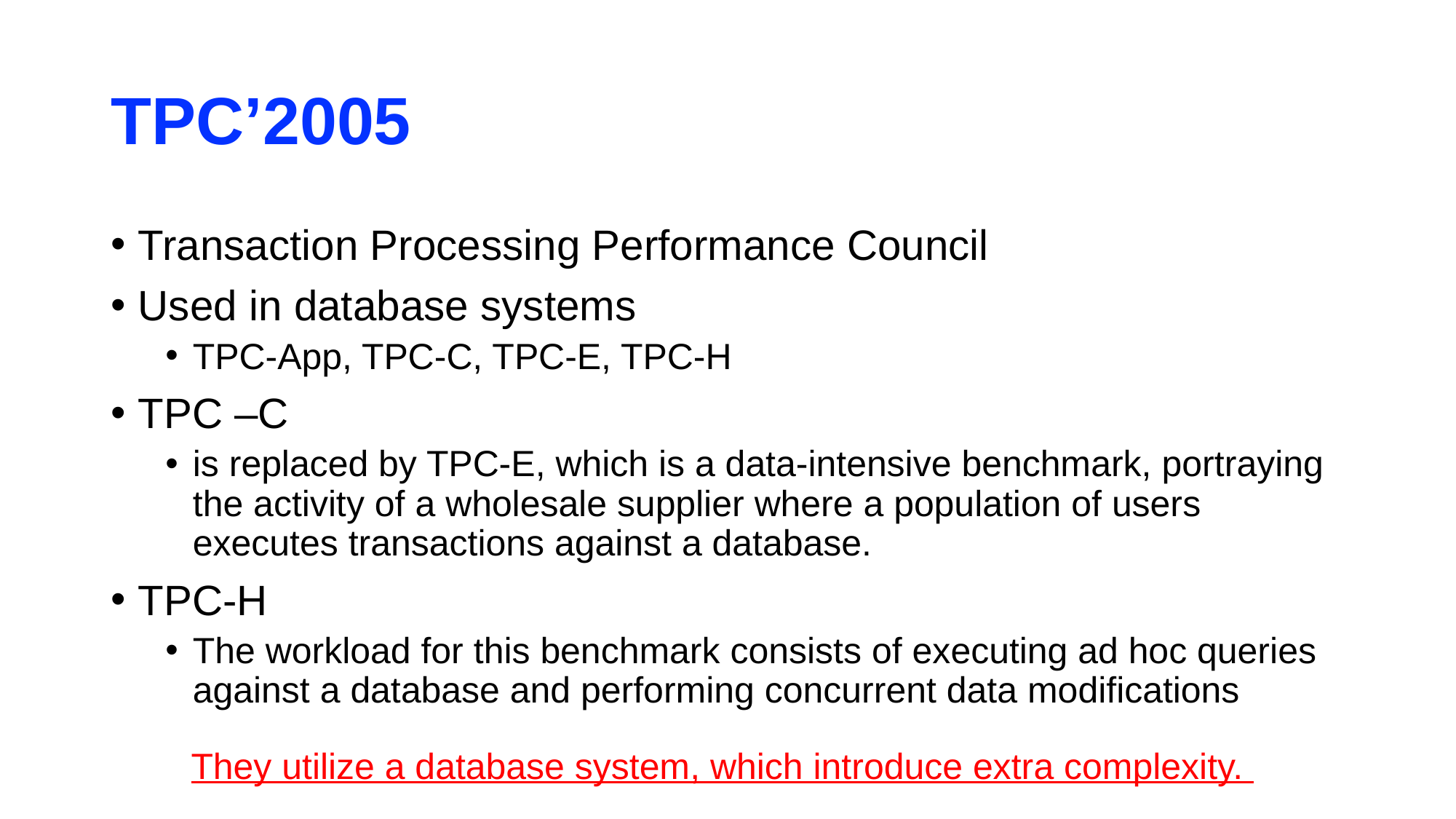

# TPC’2005
Transaction Processing Performance Council
Used in database systems
TPC-App, TPC-C, TPC-E, TPC-H
TPC –C
is replaced by TPC-E, which is a data-intensive benchmark, portraying the activity of a wholesale supplier where a population of users executes transactions against a database.
TPC-H
The workload for this benchmark consists of executing ad hoc queries against a database and performing concurrent data modifications
They utilize a database system, which introduce extra complexity.